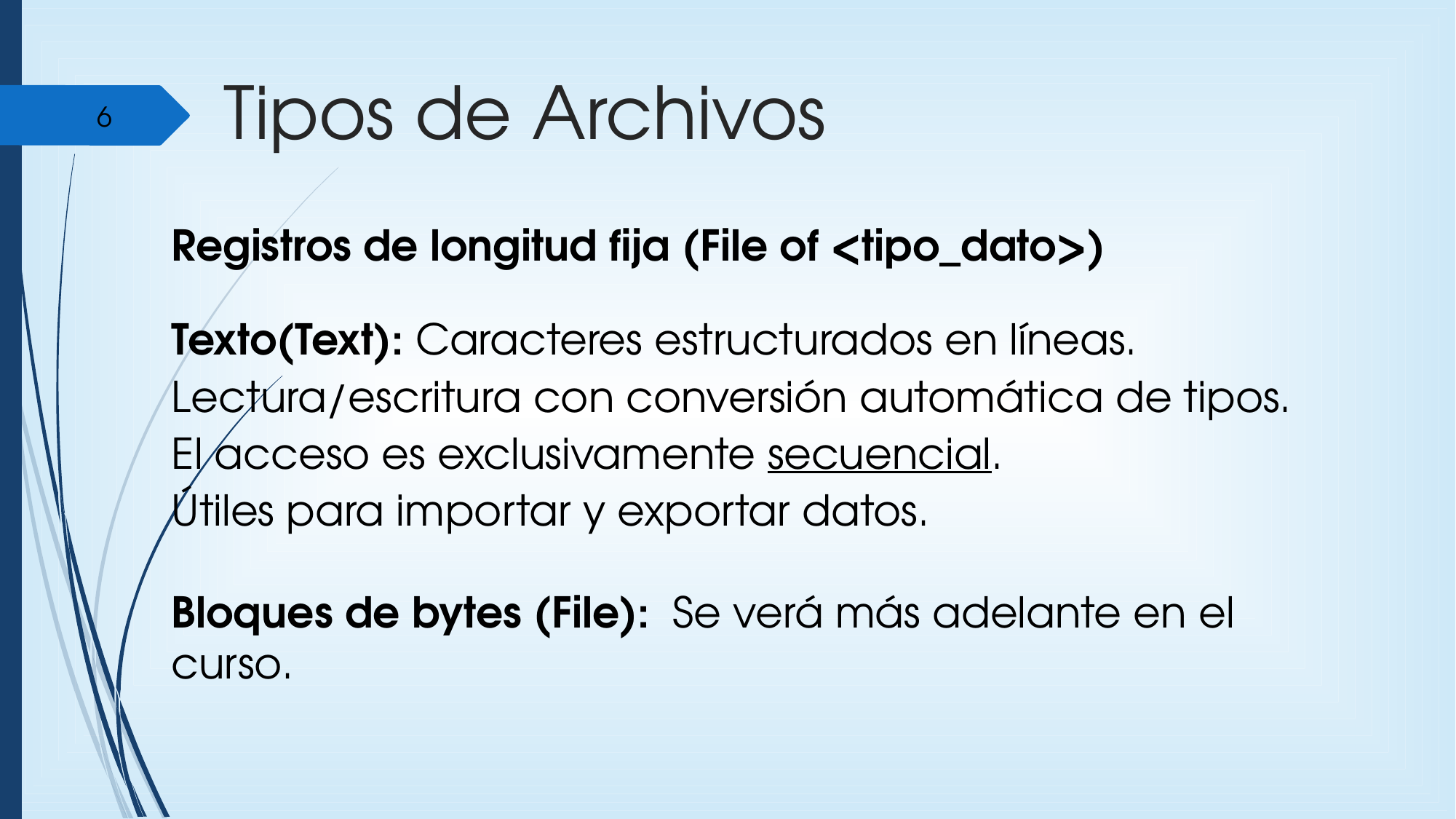

Tipos de Archivos
6
Registros de longitud fija (File of <tipo_dato>)
Texto(Text): Caracteres estructurados en líneas.
Lectura/escritura con conversión automática de tipos.
El acceso es exclusivamente secuencial.
Útiles para importar y exportar datos.

Bloques de bytes (File):  Se verá más adelante en el curso.